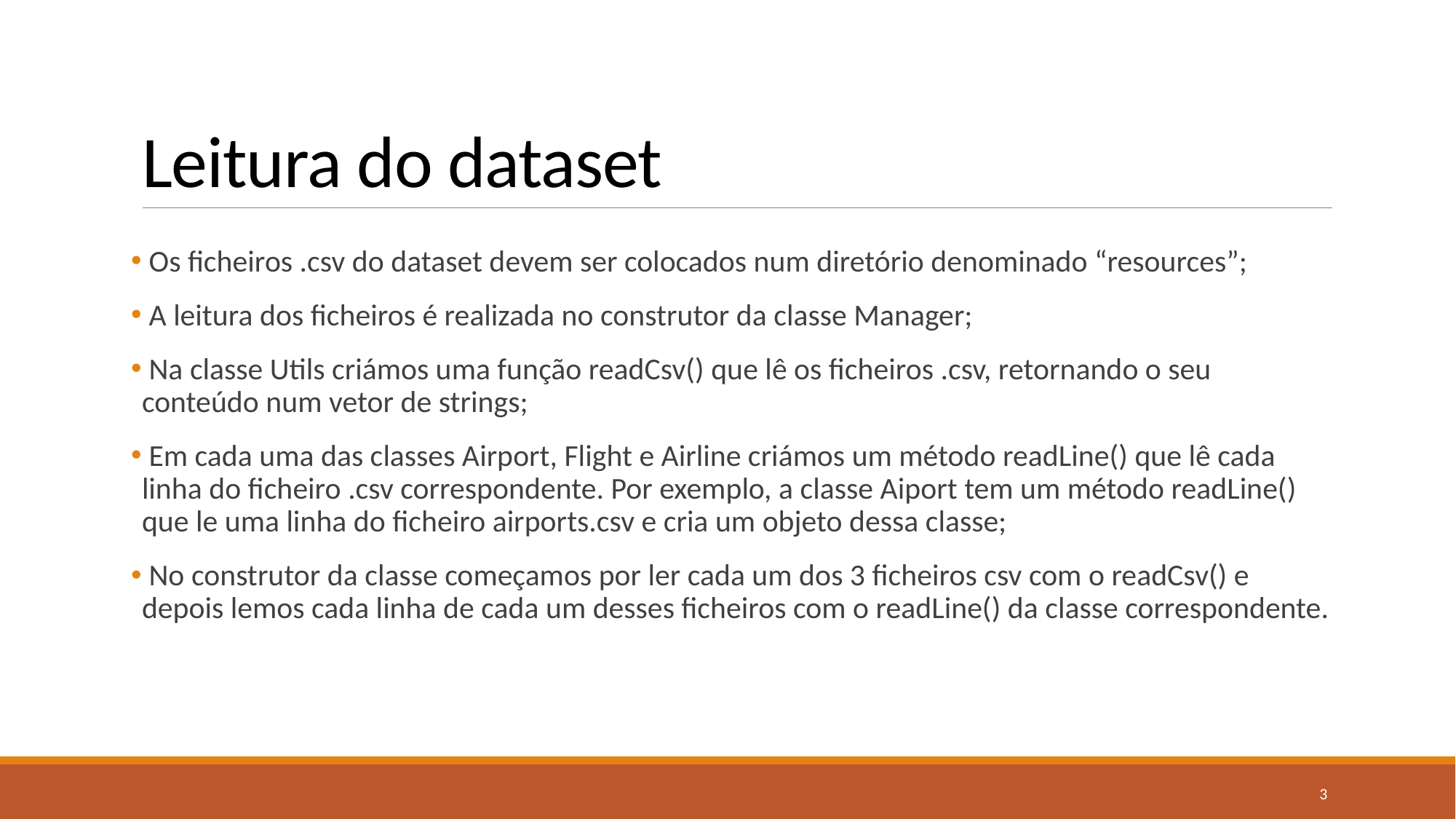

# Leitura do dataset
 Os ficheiros .csv do dataset devem ser colocados num diretório denominado “resources”;
 A leitura dos ficheiros é realizada no construtor da classe Manager;
 Na classe Utils criámos uma função readCsv() que lê os ficheiros .csv, retornando o seu conteúdo num vetor de strings;
 Em cada uma das classes Airport, Flight e Airline criámos um método readLine() que lê cada linha do ficheiro .csv correspondente. Por exemplo, a classe Aiport tem um método readLine() que le uma linha do ficheiro airports.csv e cria um objeto dessa classe;
 No construtor da classe começamos por ler cada um dos 3 ficheiros csv com o readCsv() e depois lemos cada linha de cada um desses ficheiros com o readLine() da classe correspondente.

3